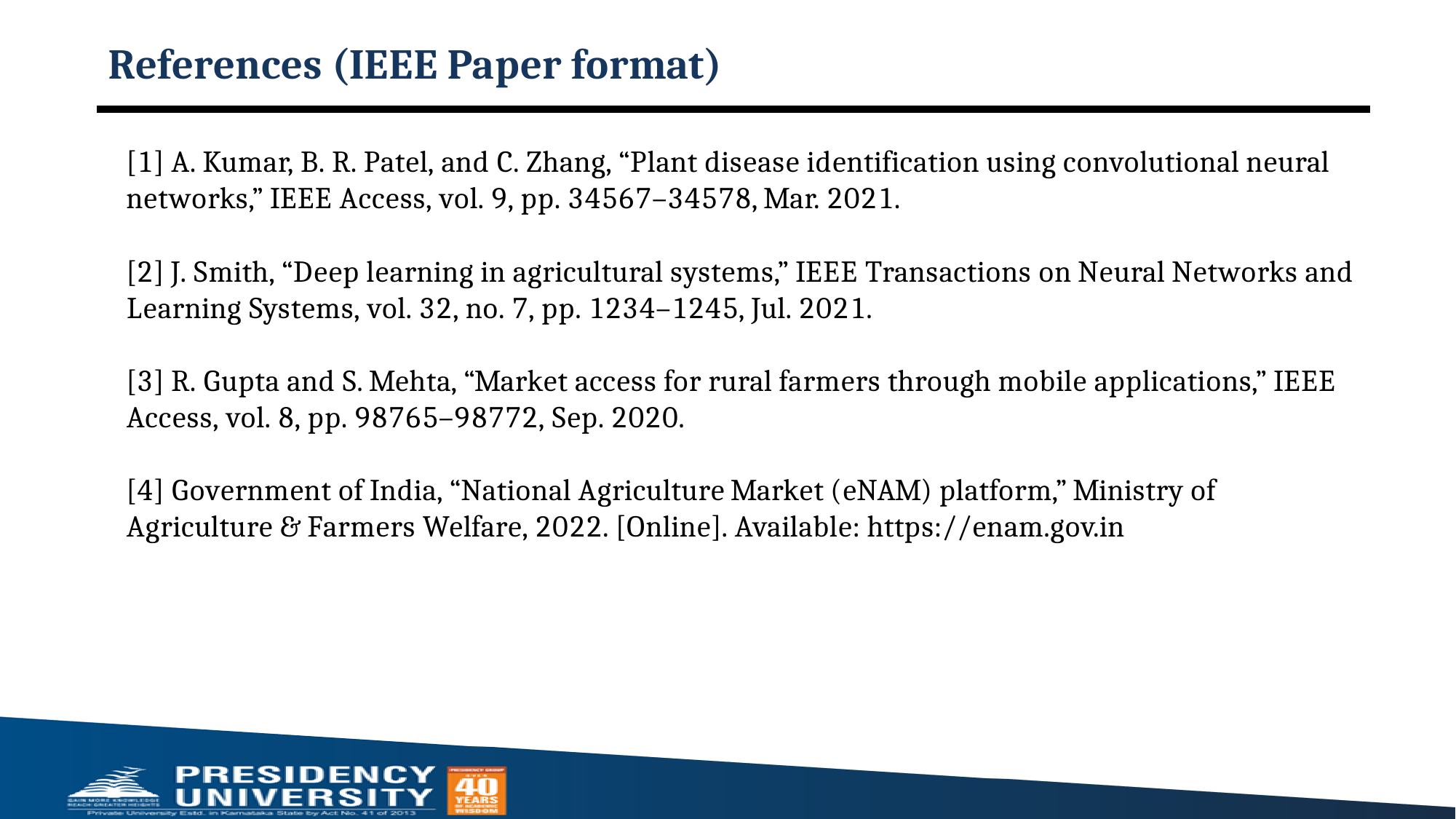

# References (IEEE Paper format)
[1] A. Kumar, B. R. Patel, and C. Zhang, “Plant disease identification using convolutional neural networks,” IEEE Access, vol. 9, pp. 34567–34578, Mar. 2021.

[2] J. Smith, “Deep learning in agricultural systems,” IEEE Transactions on Neural Networks and Learning Systems, vol. 32, no. 7, pp. 1234–1245, Jul. 2021.

[3] R. Gupta and S. Mehta, “Market access for rural farmers through mobile applications,” IEEE Access, vol. 8, pp. 98765–98772, Sep. 2020.

[4] Government of India, “National Agriculture Market (eNAM) platform,” Ministry of Agriculture & Farmers Welfare, 2022. [Online]. Available: https://enam.gov.in